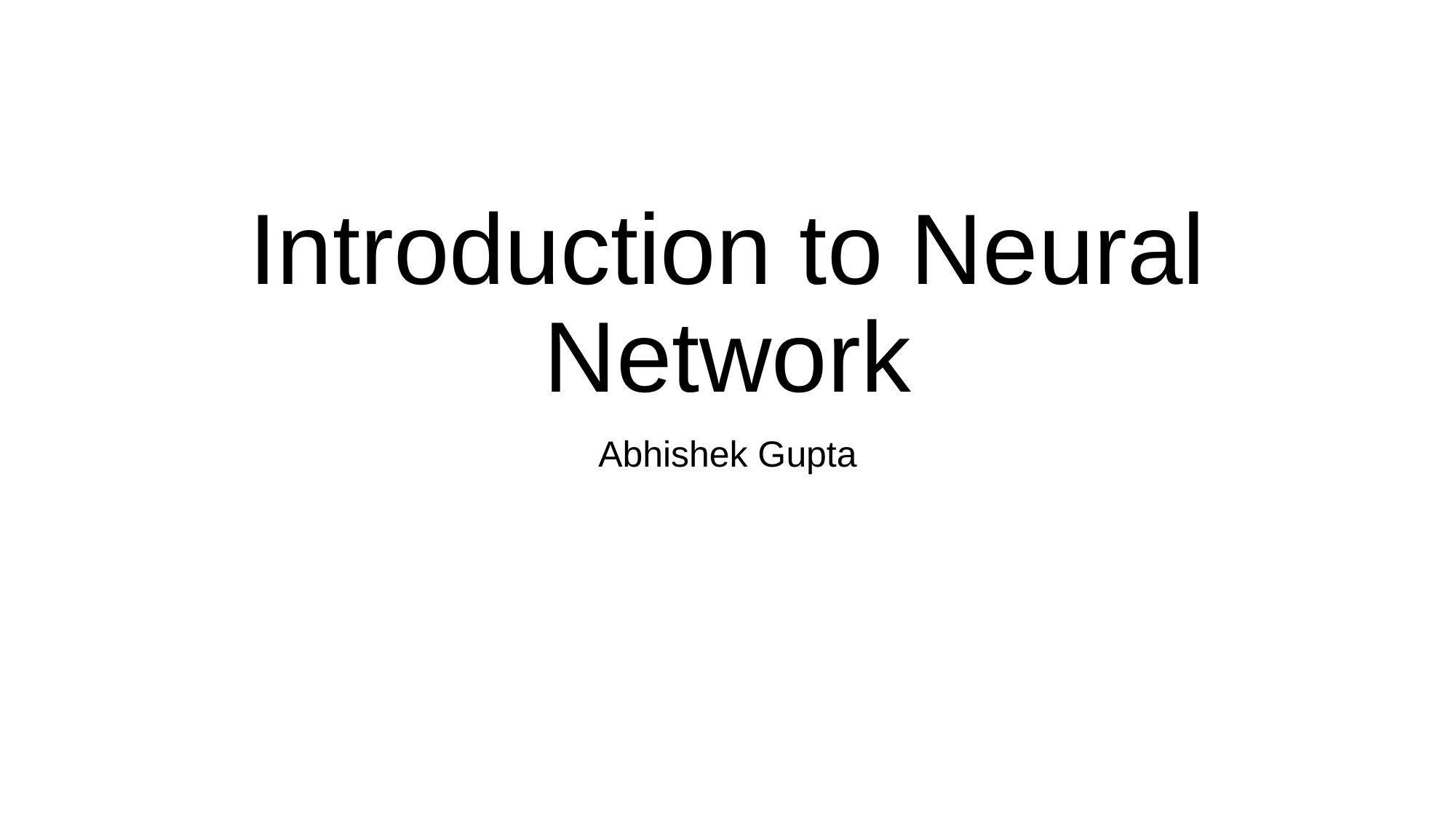

# Introduction to Neural Network
Abhishek Gupta